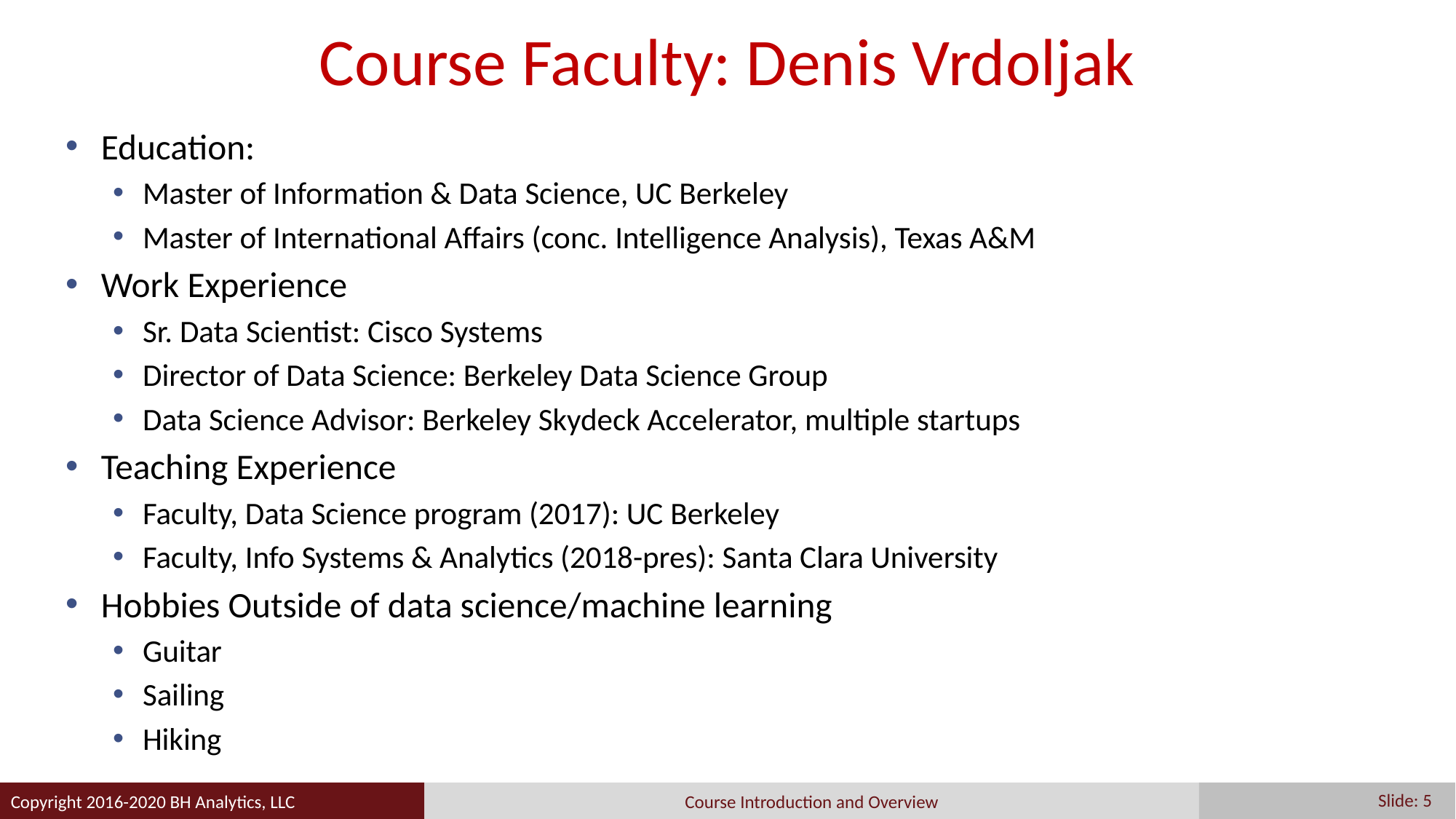

# Course Faculty: Denis Vrdoljak
Education:
Master of Information & Data Science, UC Berkeley
Master of International Affairs (conc. Intelligence Analysis), Texas A&M
Work Experience
Sr. Data Scientist: Cisco Systems
Director of Data Science: Berkeley Data Science Group
Data Science Advisor: Berkeley Skydeck Accelerator, multiple startups
Teaching Experience
Faculty, Data Science program (2017): UC Berkeley
Faculty, Info Systems & Analytics (2018-pres): Santa Clara University
Hobbies Outside of data science/machine learning
Guitar
Sailing
Hiking